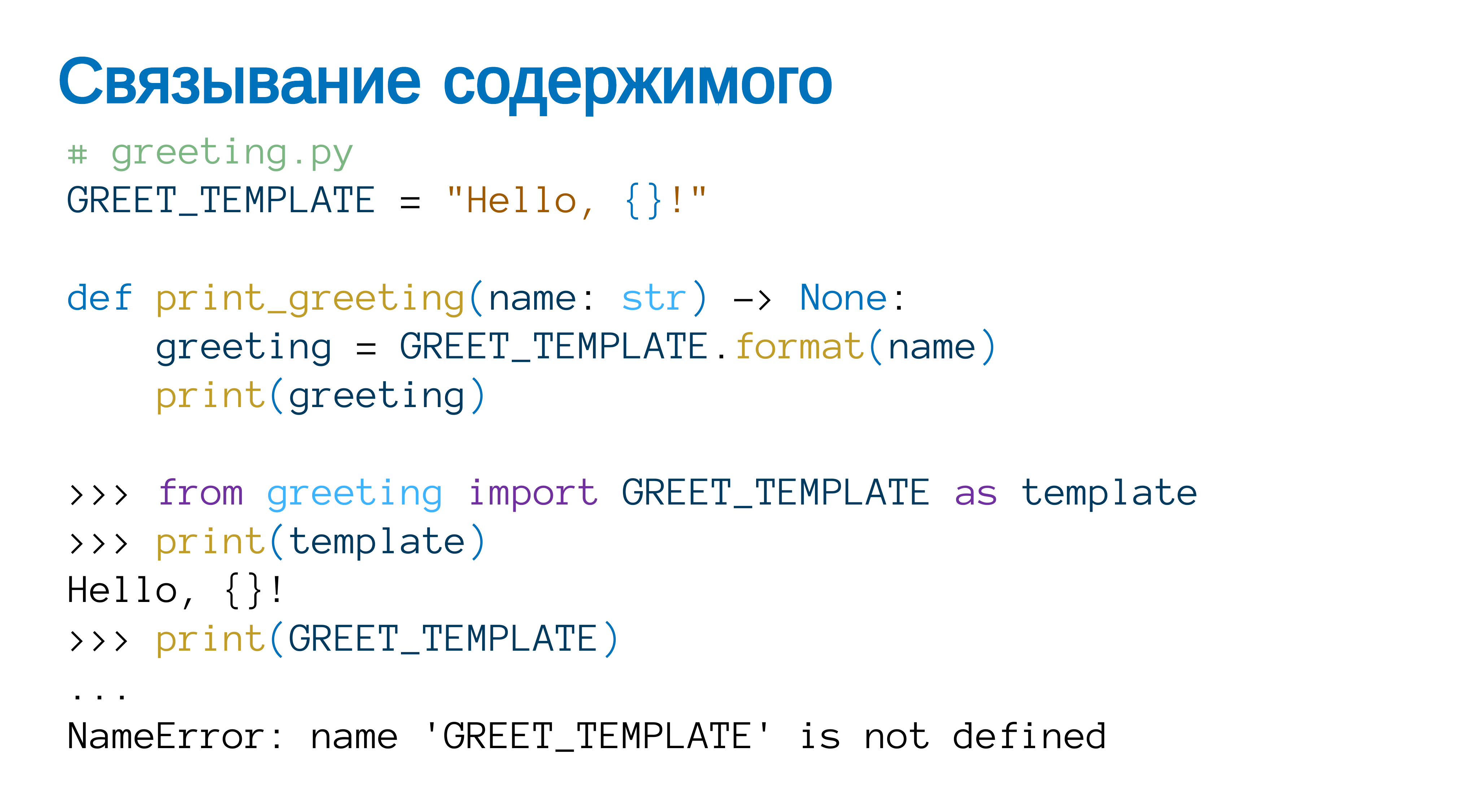

# Связывание содержимого
# greeting.py
GREET_TEMPLATE = "Hello, {}!"

def print_greeting(name: str) -> None:
    greeting = GREET_TEMPLATE.format(name)
    print(greeting)

>>> from greeting import GREET_TEMPLATE as template
>>> print(template)
Hello, {}!
>>> print(GREET_TEMPLATE)
...
NameError: name 'GREET_TEMPLATE' is not defined
9